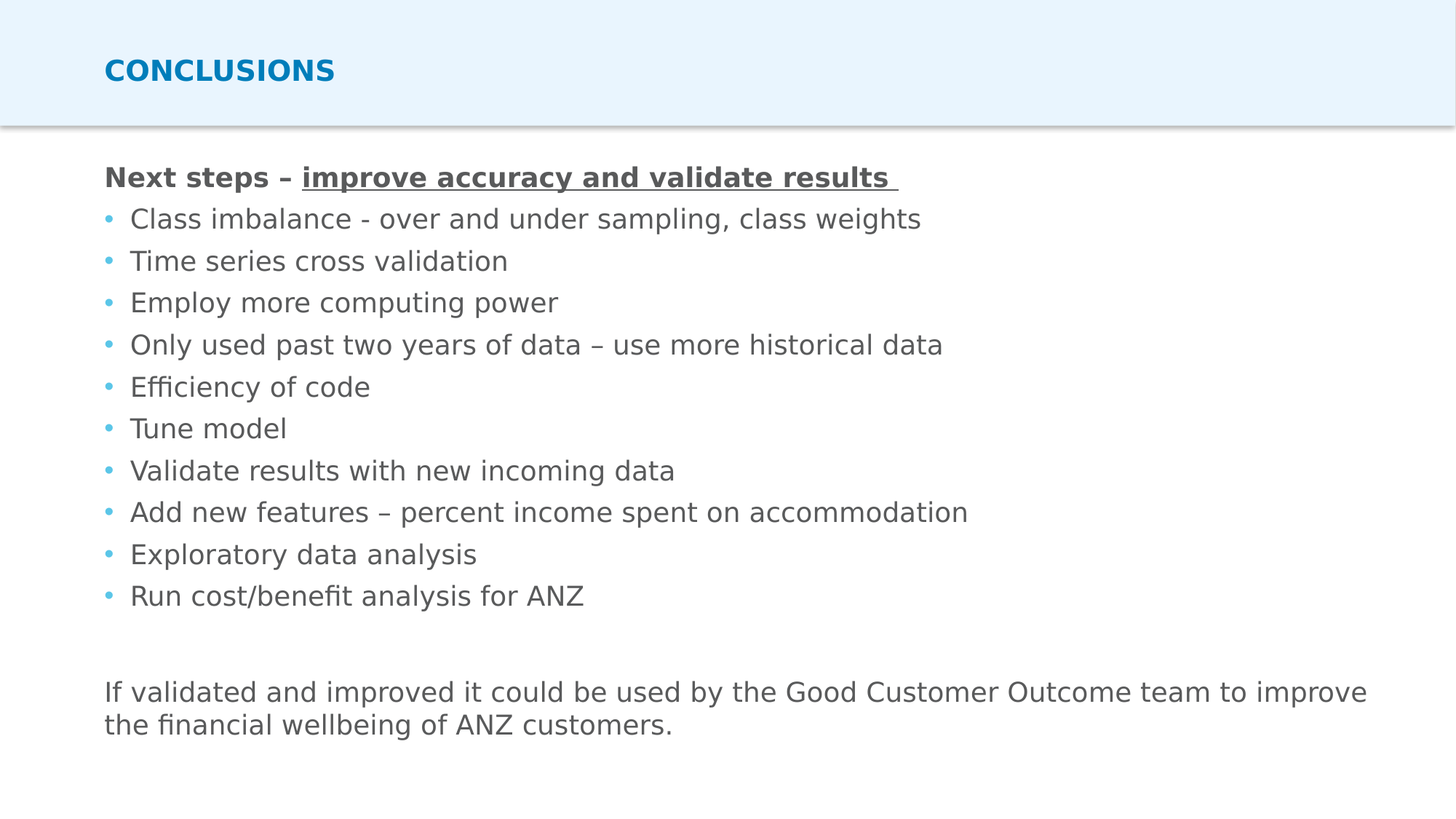

# Conclusions
Next steps – improve accuracy and validate results
Class imbalance - over and under sampling, class weights
Time series cross validation
Employ more computing power
Only used past two years of data – use more historical data
Efficiency of code
Tune model
Validate results with new incoming data
Add new features – percent income spent on accommodation
Exploratory data analysis
Run cost/benefit analysis for ANZ

If validated and improved it could be used by the Good Customer Outcome team to improve the financial wellbeing of ANZ customers.